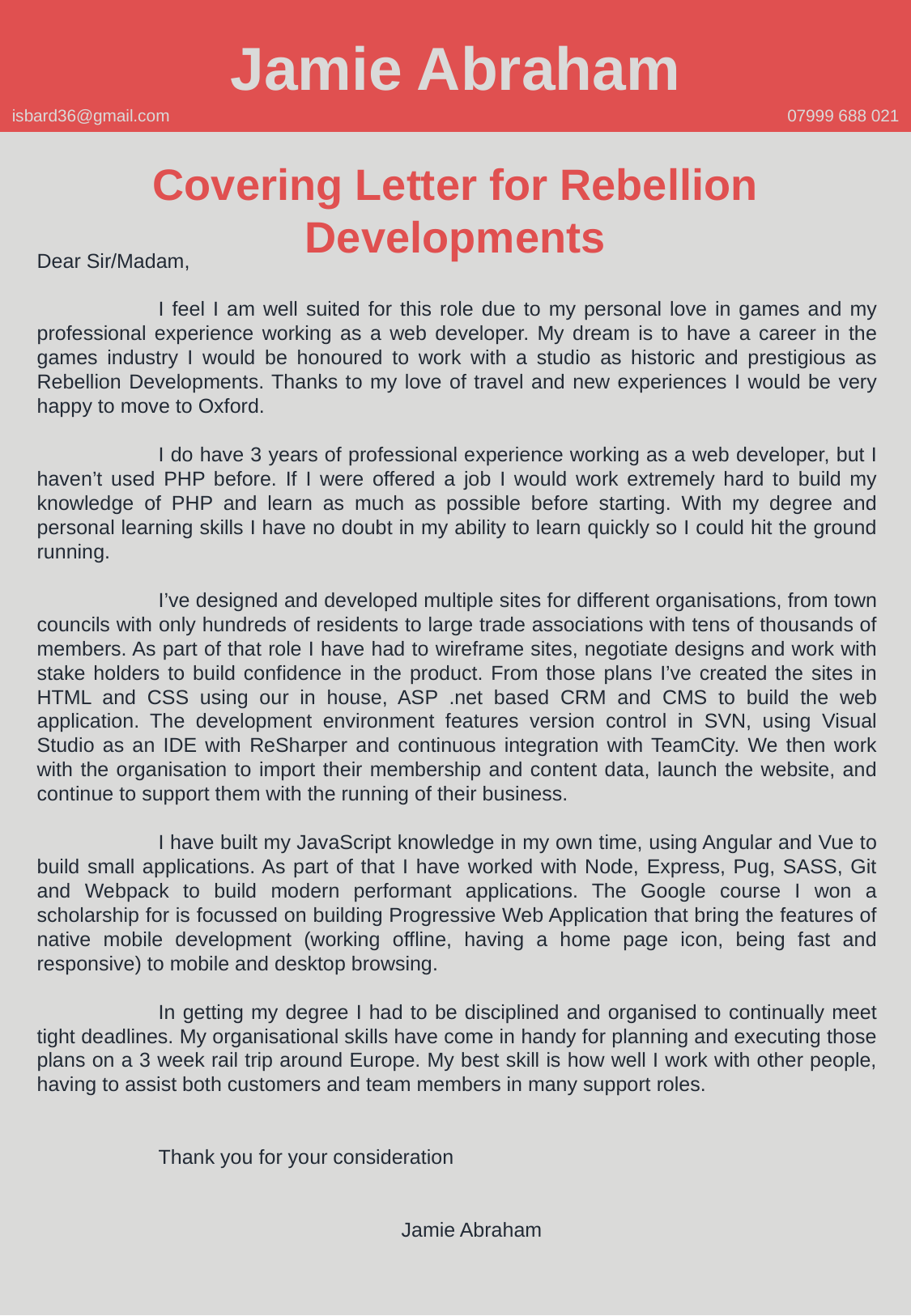

Jamie Abraham
isbard36@gmail.com
07999 688 021
Covering Letter for Rebellion Developments
Dear Sir/Madam,

	I feel I am well suited for this role due to my personal love in games and my professional experience working as a web developer. My dream is to have a career in the games industry I would be honoured to work with a studio as historic and prestigious as Rebellion Developments. Thanks to my love of travel and new experiences I would be very happy to move to Oxford.

	I do have 3 years of professional experience working as a web developer, but I haven’t used PHP before. If I were offered a job I would work extremely hard to build my knowledge of PHP and learn as much as possible before starting. With my degree and personal learning skills I have no doubt in my ability to learn quickly so I could hit the ground running.

	I’ve designed and developed multiple sites for different organisations, from town councils with only hundreds of residents to large trade associations with tens of thousands of members. As part of that role I have had to wireframe sites, negotiate designs and work with stake holders to build confidence in the product. From those plans I’ve created the sites in HTML and CSS using our in house, ASP .net based CRM and CMS to build the web application. The development environment features version control in SVN, using Visual Studio as an IDE with ReSharper and continuous integration with TeamCity. We then work with the organisation to import their membership and content data, launch the website, and continue to support them with the running of their business.

	I have built my JavaScript knowledge in my own time, using Angular and Vue to build small applications. As part of that I have worked with Node, Express, Pug, SASS, Git and Webpack to build modern performant applications. The Google course I won a scholarship for is focussed on building Progressive Web Application that bring the features of native mobile development (working offline, having a home page icon, being fast and responsive) to mobile and desktop browsing.

	In getting my degree I had to be disciplined and organised to continually meet tight deadlines. My organisational skills have come in handy for planning and executing those plans on a 3 week rail trip around Europe. My best skill is how well I work with other people, having to assist both customers and team members in many support roles.

	Thank you for your consideration

			Jamie Abraham